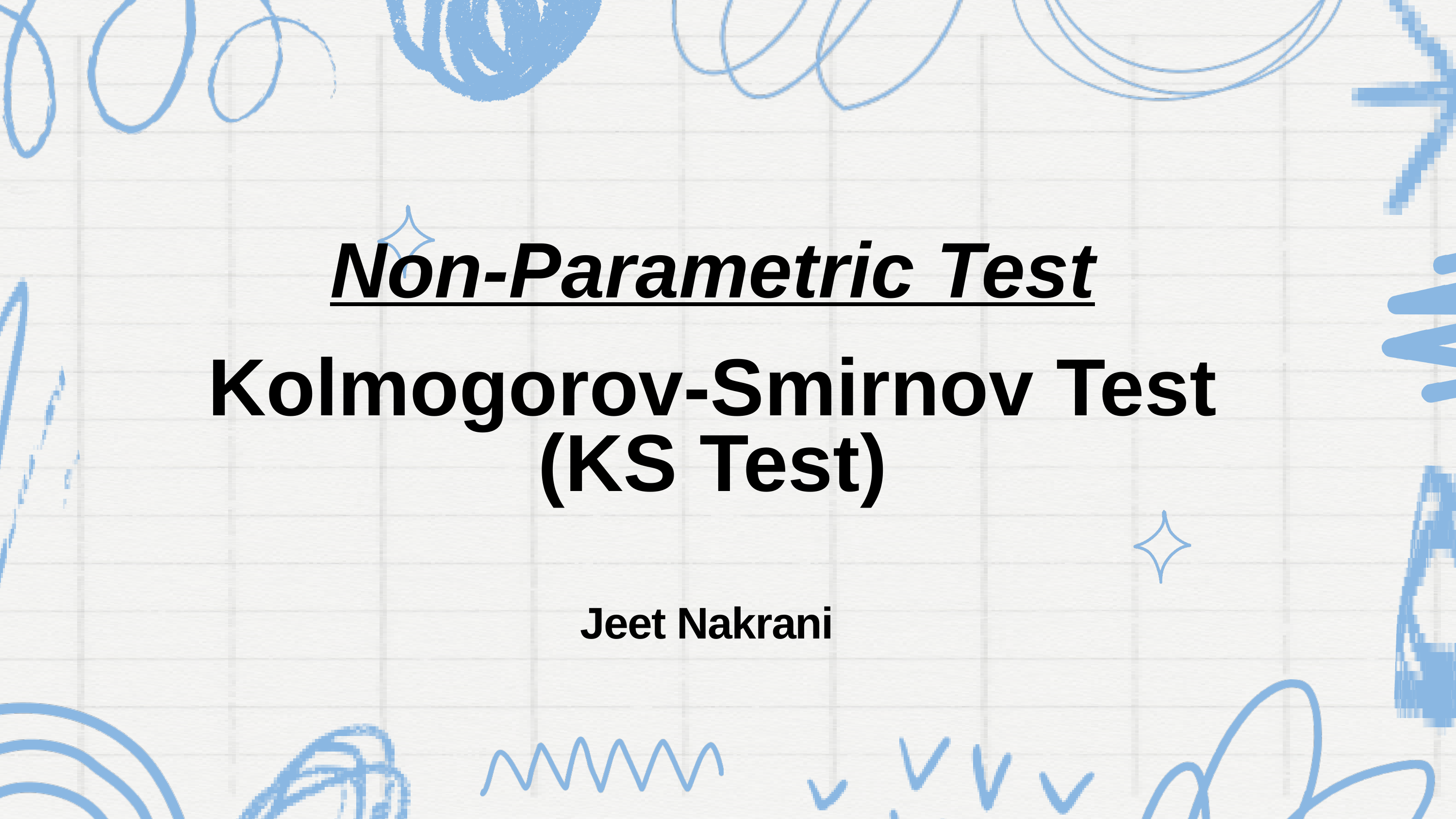

Non-Parametric Test

Kolmogorov-Smirnov Test (KS Test)

Jeet Nakrani